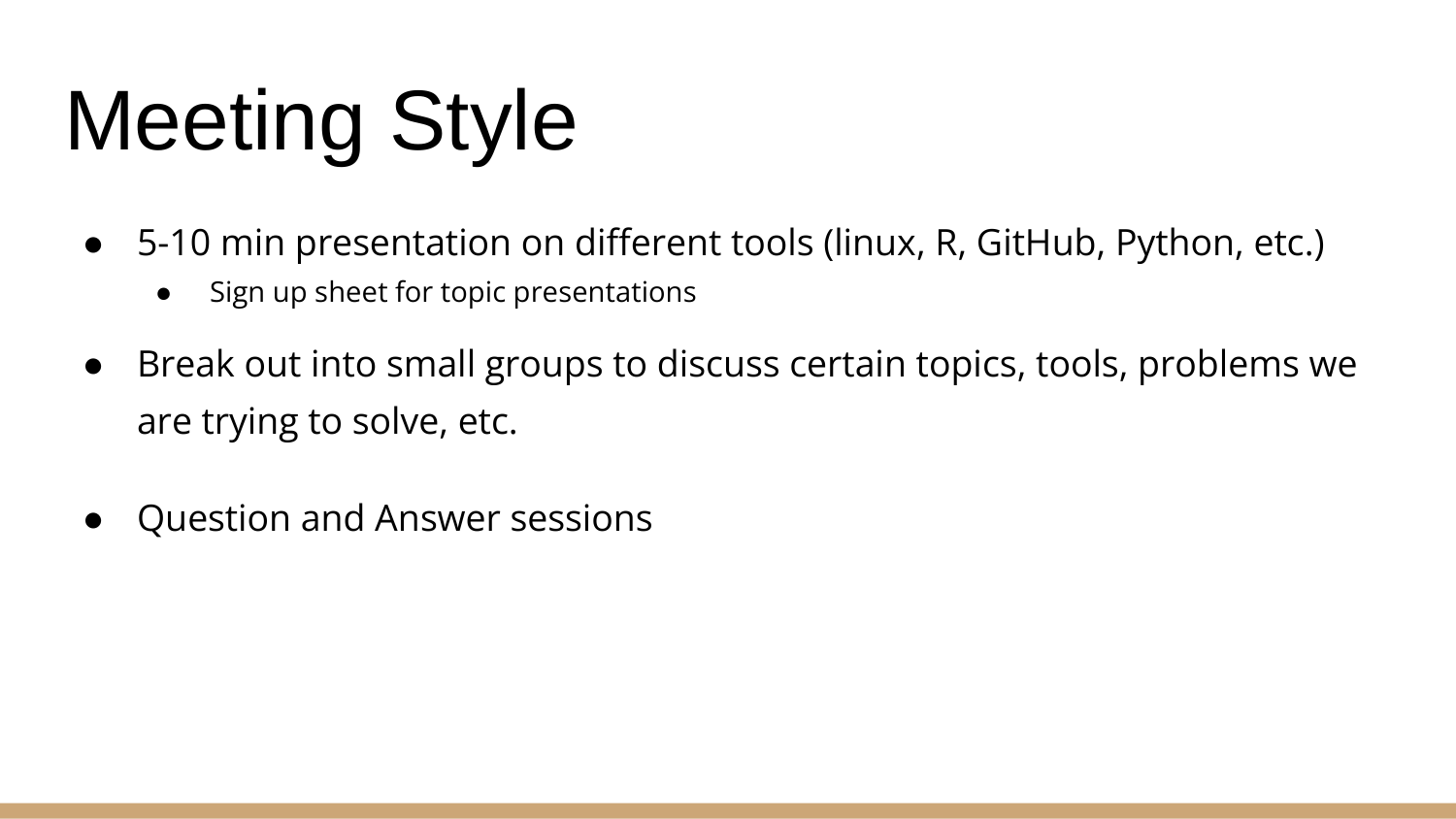

# Meeting Style
5-10 min presentation on different tools (linux, R, GitHub, Python, etc.)
Sign up sheet for topic presentations
Break out into small groups to discuss certain topics, tools, problems we are trying to solve, etc.
Question and Answer sessions